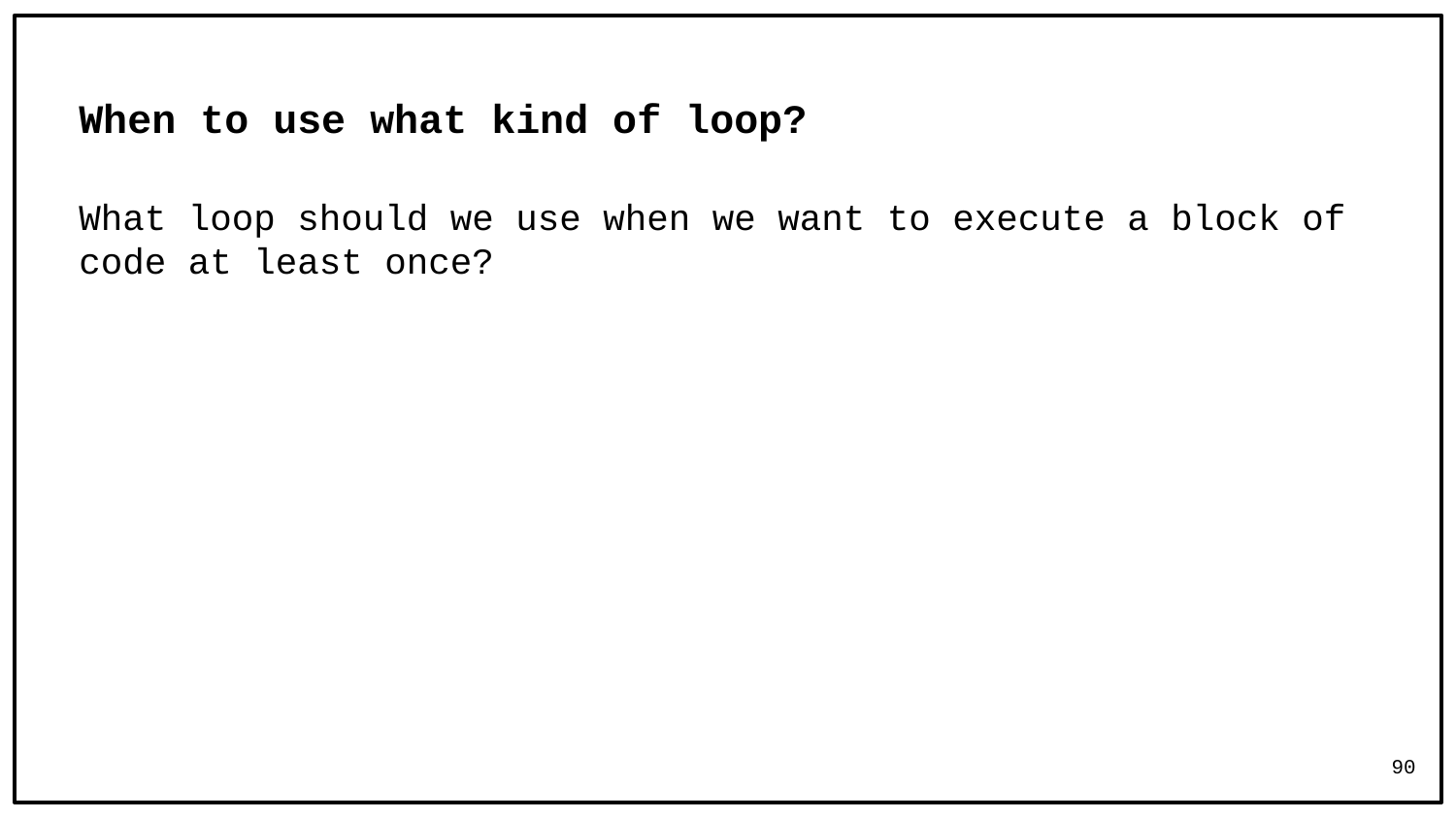

# When to use what kind of loop?
What loop should we use when we want to execute a block of code at least once?
90